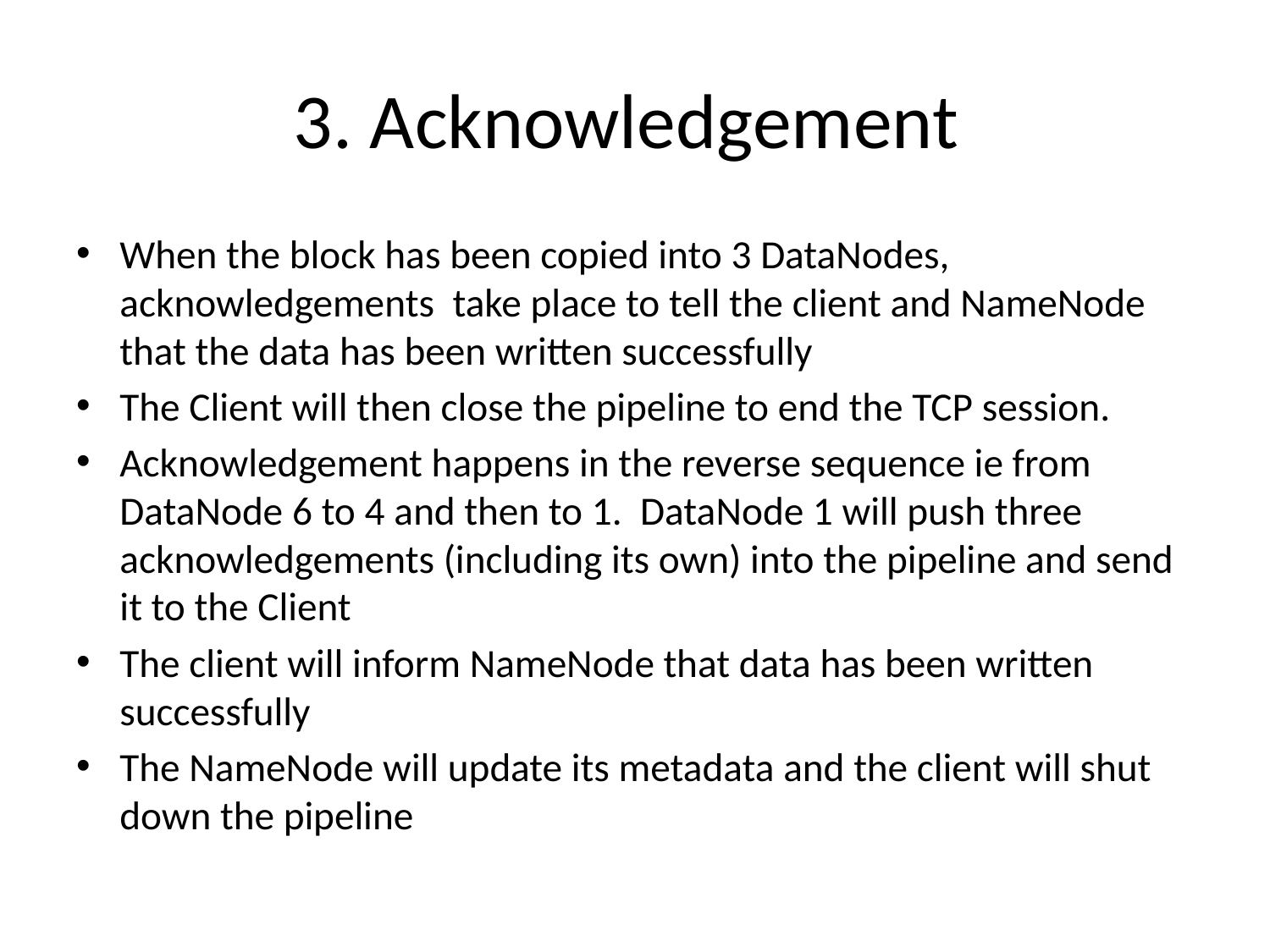

# 3. Acknowledgement
When the block has been copied into 3 DataNodes, acknowledgements  take place to tell the client and NameNode that the data has been written successfully
The Client will then close the pipeline to end the TCP session.
Acknowledgement happens in the reverse sequence ie from DataNode 6 to 4 and then to 1.  DataNode 1 will push three acknowledgements (including its own) into the pipeline and send it to the Client
The client will inform NameNode that data has been written successfully
The NameNode will update its metadata and the client will shut down the pipeline